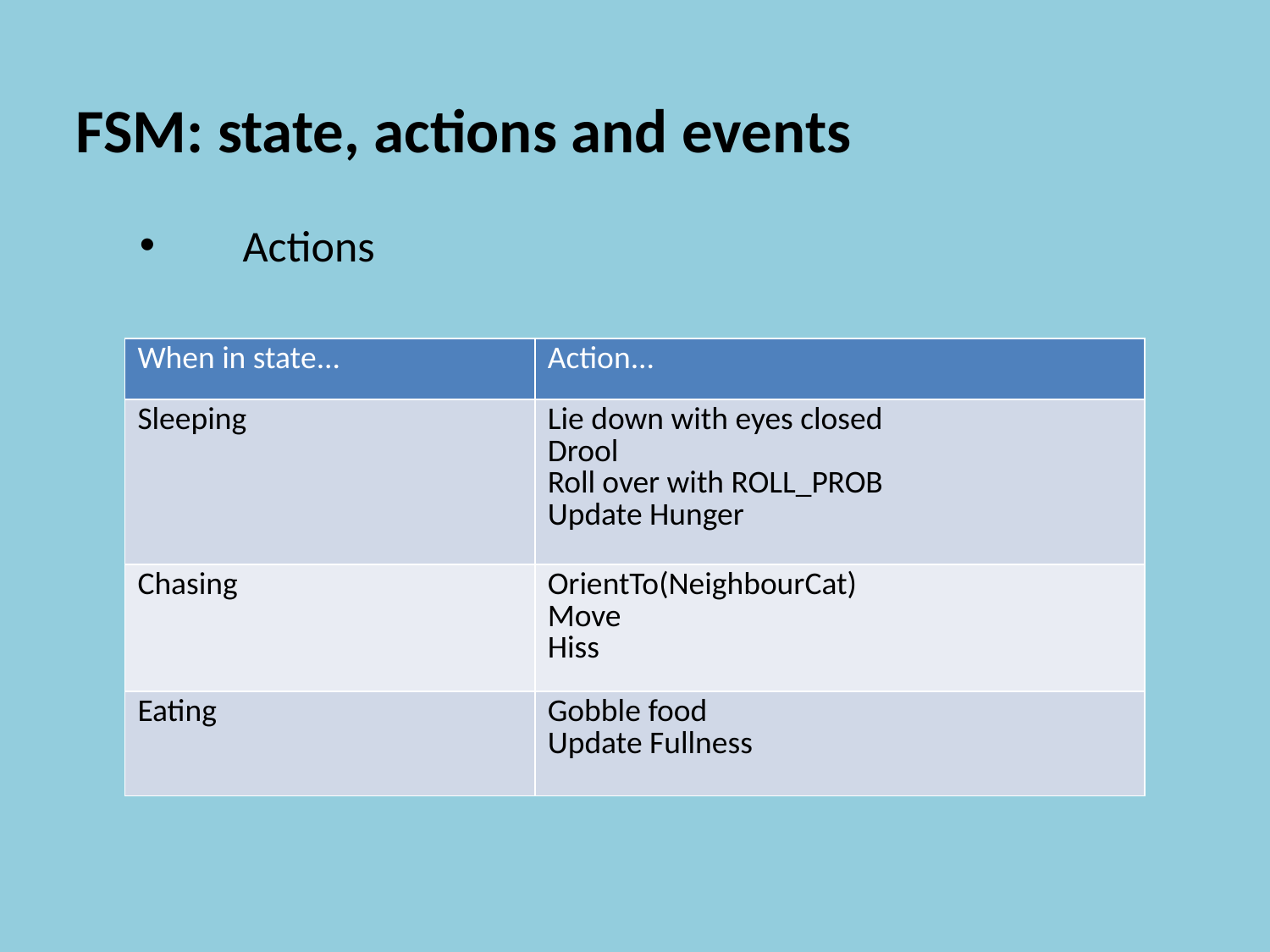

FSM: state, actions and events

Actions

| When in state... | Action... |
| --- | --- |
| Sleeping | Lie down with eyes closed Drool Roll over with ROLL\_PROB Update Hunger |
| Chasing | OrientTo(NeighbourCat) Move Hiss |
| Eating | Gobble food Update Fullness |